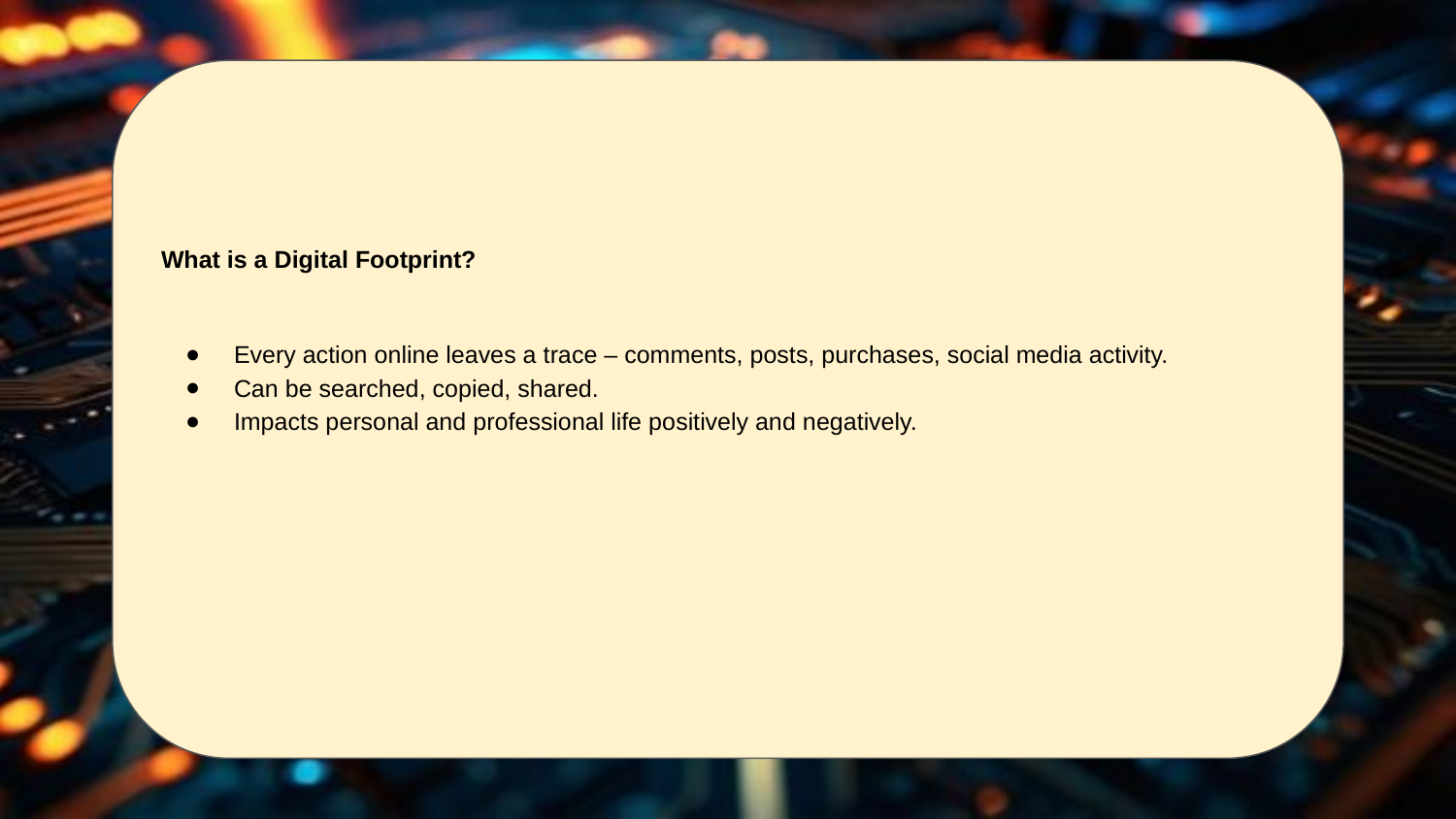

What is a Digital Footprint?

Every action online leaves a trace – comments, posts, purchases, social media activity.
Can be searched, copied, shared.
Impacts personal and professional life positively and negatively.